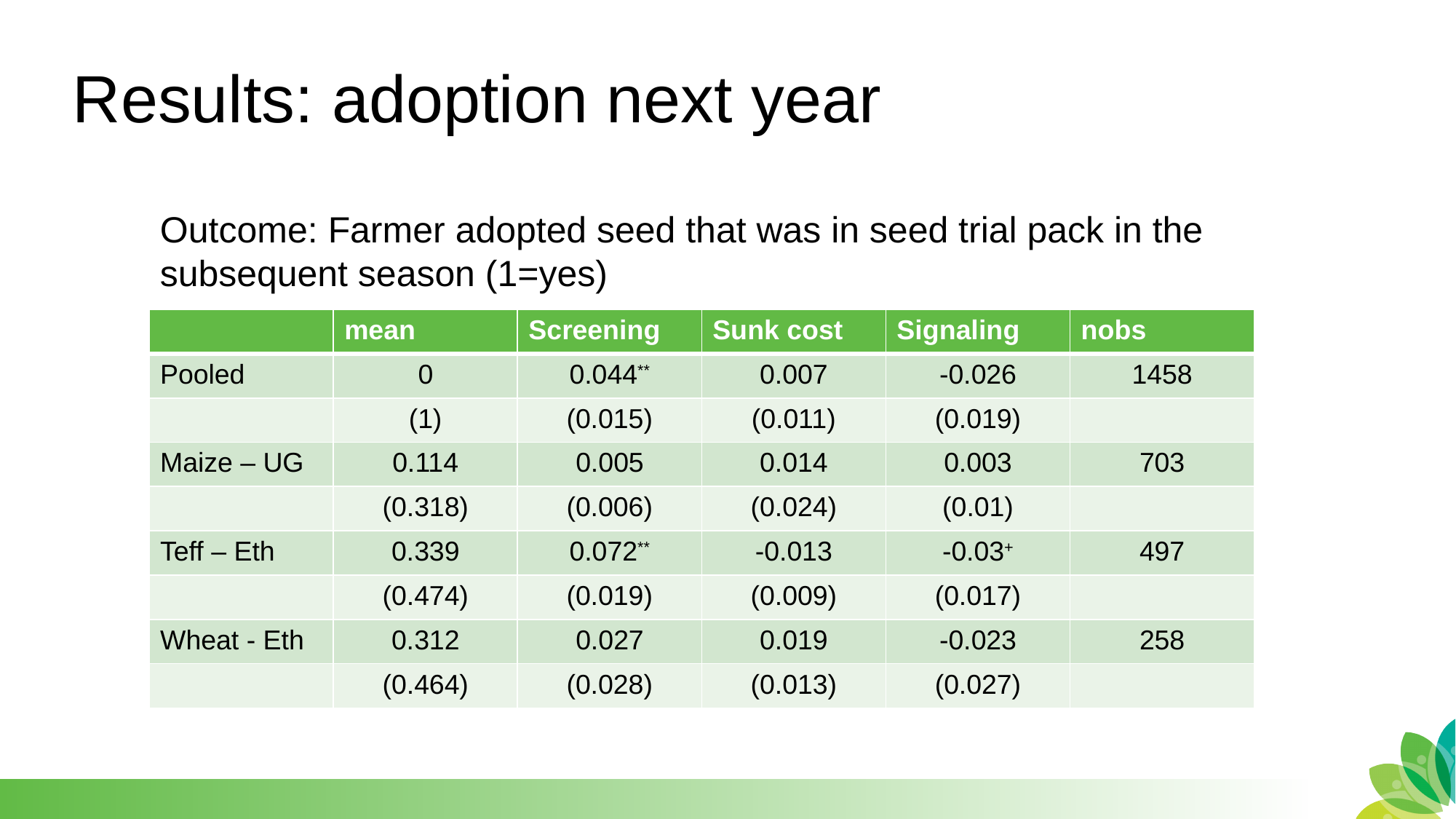

# Results: adoption next year
Outcome: Farmer adopted seed that was in seed trial pack in the subsequent season (1=yes)
|  | mean | Screening | Sunk cost | Signaling | nobs |
| --- | --- | --- | --- | --- | --- |
| Pooled | 0 | 0.044\*\* | 0.007 | -0.026 | 1458 |
|  | (1) | (0.015) | (0.011) | (0.019) |  |
| Maize – UG | 0.114 | 0.005 | 0.014 | 0.003 | 703 |
|  | (0.318) | (0.006) | (0.024) | (0.01) |  |
| Teff – Eth | 0.339 | 0.072\*\* | -0.013 | -0.03+ | 497 |
|  | (0.474) | (0.019) | (0.009) | (0.017) |  |
| Wheat - Eth | 0.312 | 0.027 | 0.019 | -0.023 | 258 |
|  | (0.464) | (0.028) | (0.013) | (0.027) |  |